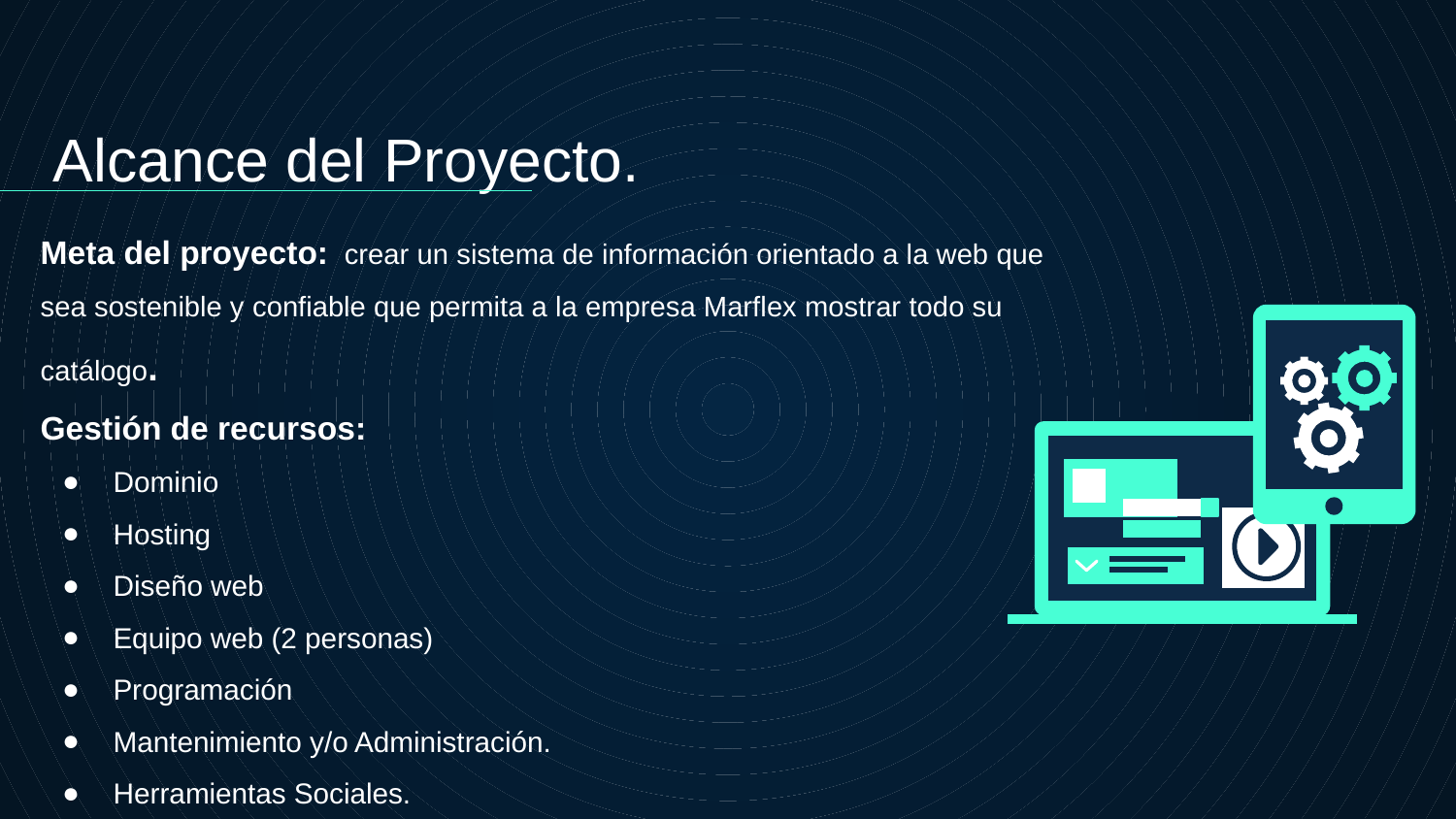

Alcance del Proyecto.
Meta del proyecto:  crear un sistema de información orientado a la web que sea sostenible y confiable que permita a la empresa Marflex mostrar todo su catálogo.
Gestión de recursos:
Dominio
Hosting
Diseño web
Equipo web (2 personas)
Programación
Mantenimiento y/o Administración.
Herramientas Sociales.